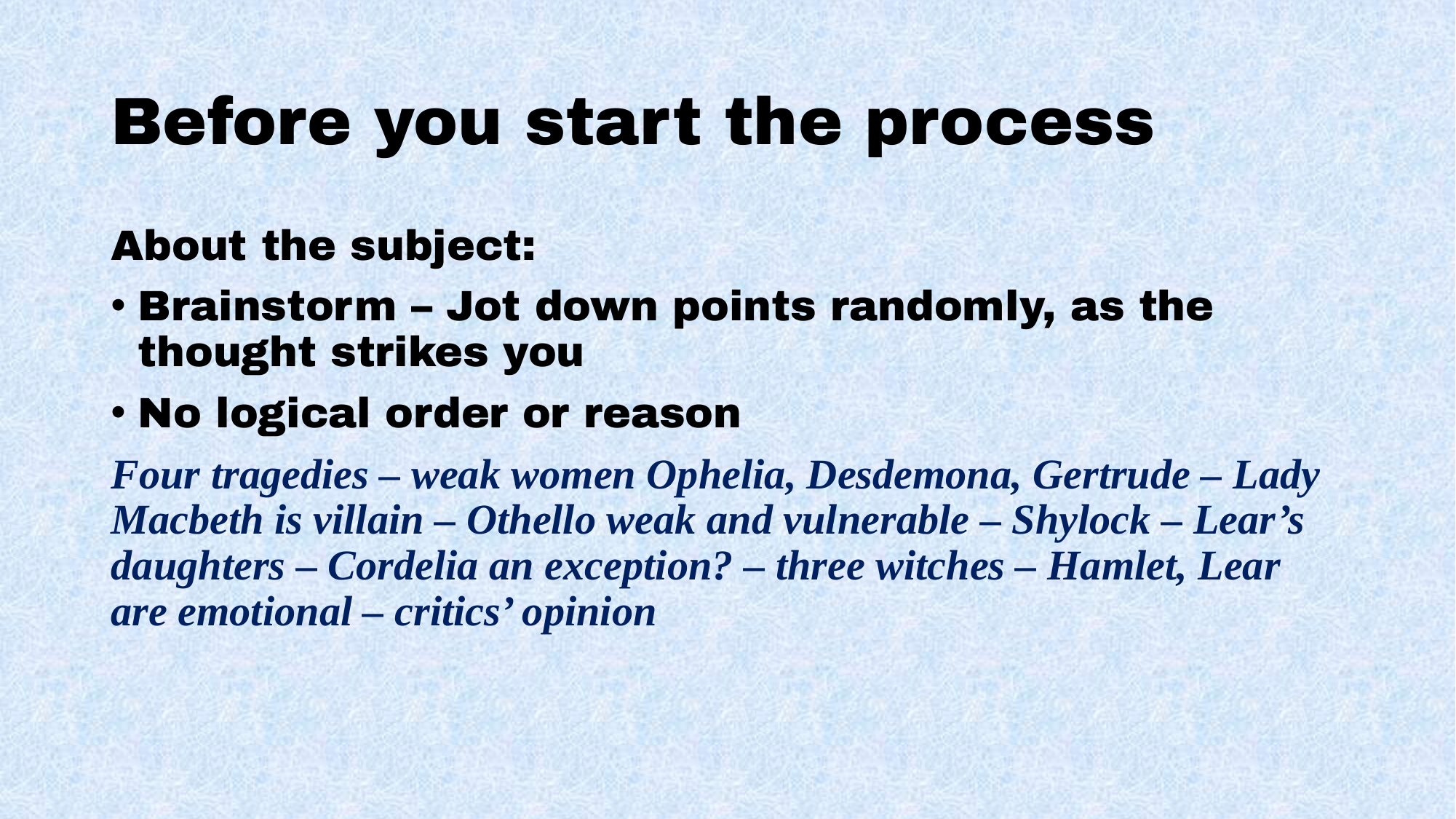

# Before you start the process
About the subject:
Brainstorm – Jot down points randomly, as the thought strikes you
No logical order or reason
Four tragedies – weak women Ophelia, Desdemona, Gertrude – Lady Macbeth is villain – Othello weak and vulnerable – Shylock – Lear’s daughters – Cordelia an exception? – three witches – Hamlet, Lear are emotional – critics’ opinion